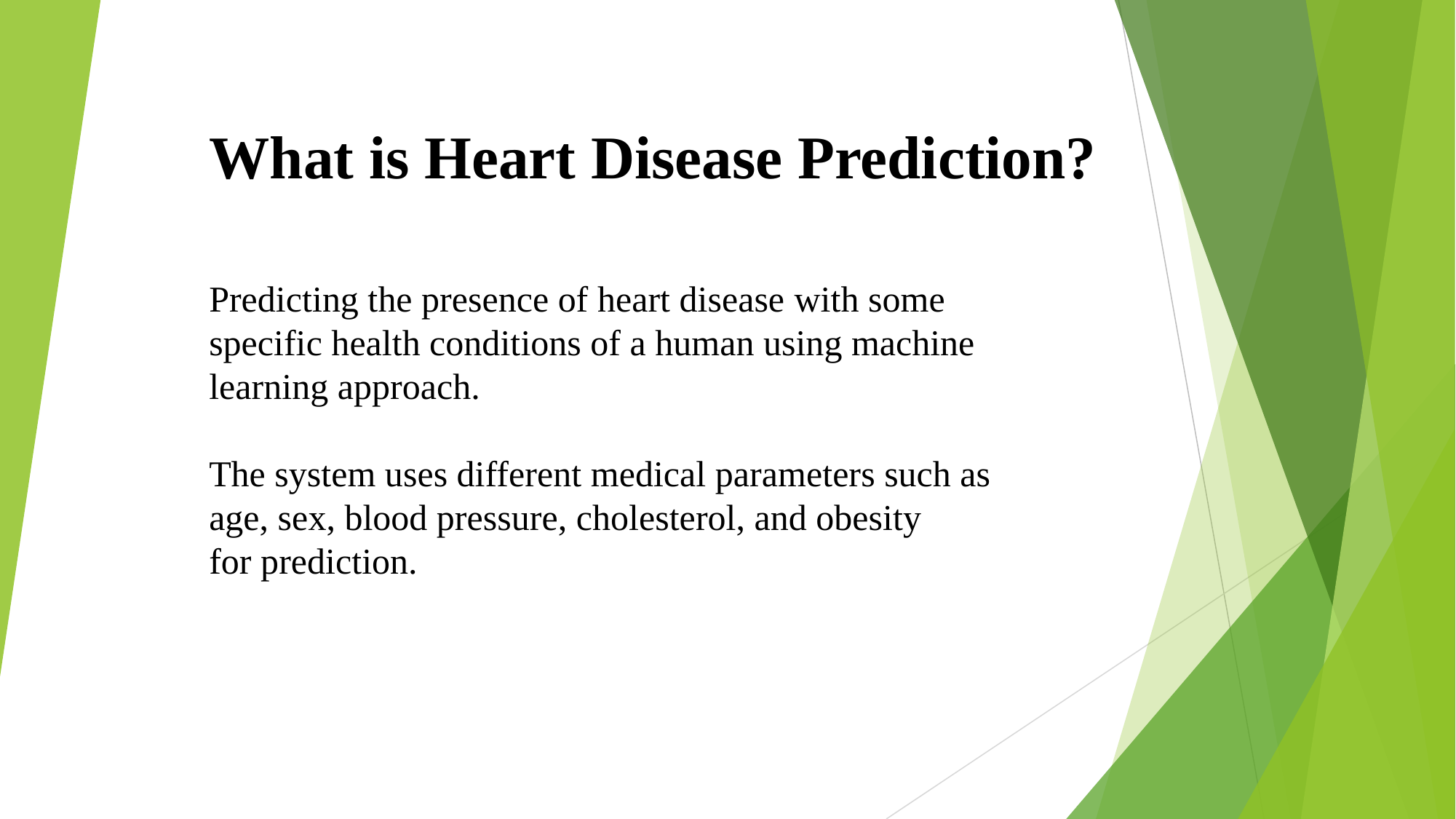

What is Heart Disease Prediction?
Predicting the presence of heart disease with some specific health conditions of a human using machine learning approach.

The system uses different medical parameters such as age, sex, blood pressure, cholesterol, and obesity for prediction.